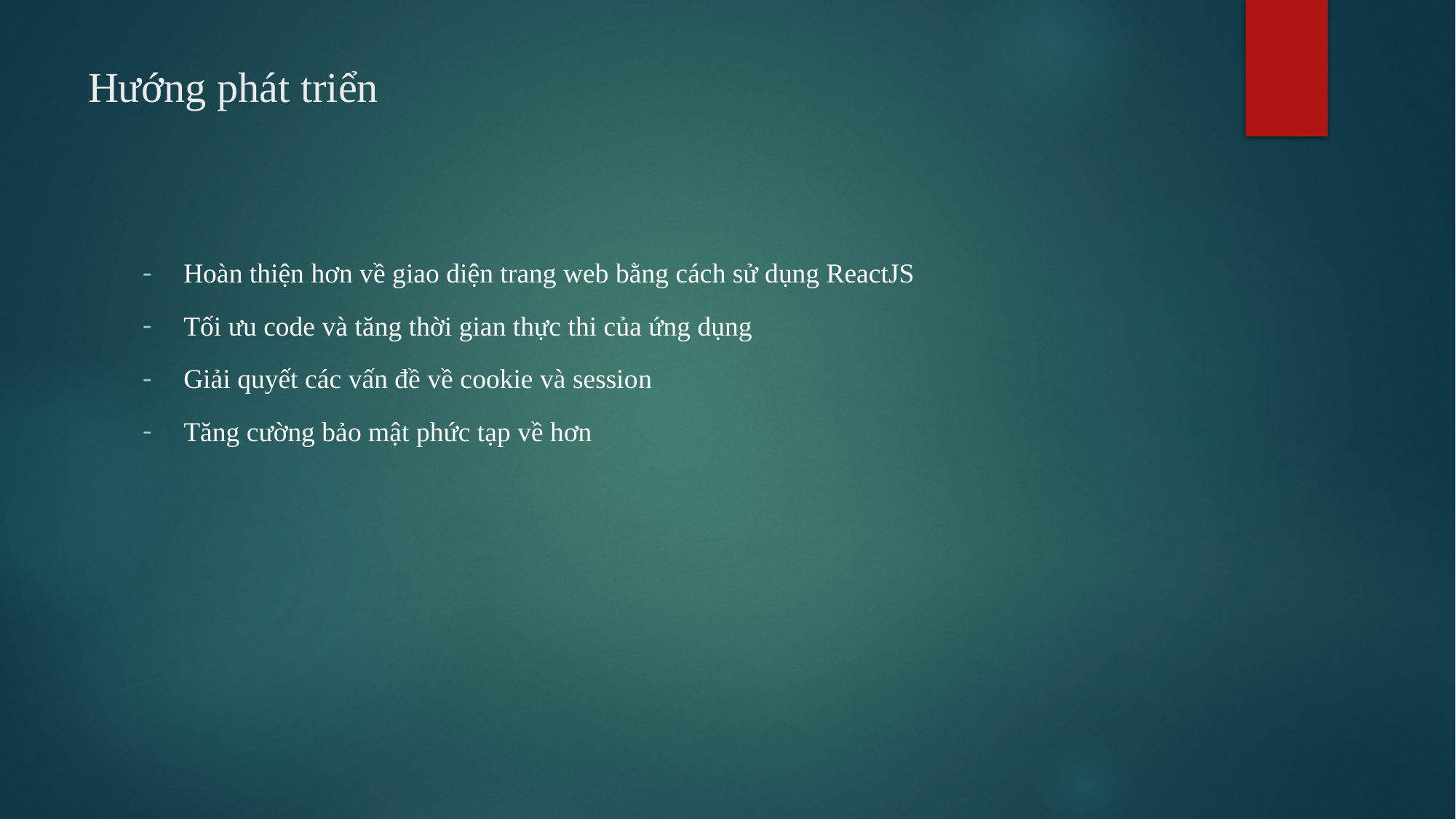

# Hướng phát triển
Hoàn thiện hơn về giao diện trang web bằng cách sử dụng ReactJS
Tối ưu code và tăng thời gian thực thi của ứng dụng
Giải quyết các vấn đề về cookie và session
Tăng cường bảo mật phức tạp về hơn